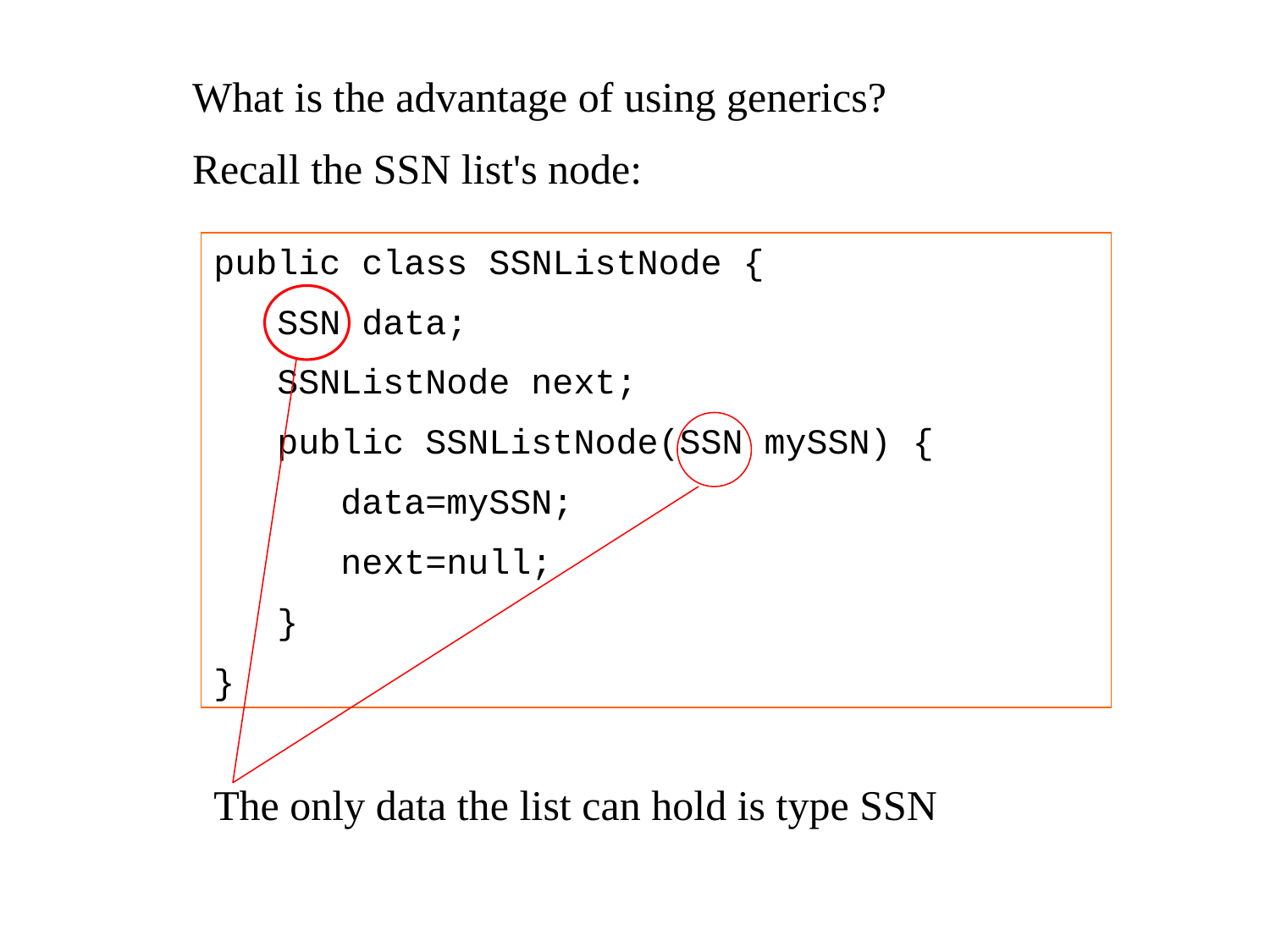

What is the advantage of using generics?
Recall the SSN list's node:
public class SSNListNode {
   SSN data;
   SSNListNode next;
   public SSNListNode(SSN mySSN) {
      data=mySSN;
      next=null;
   }
}

The only data the list can hold is type SSN